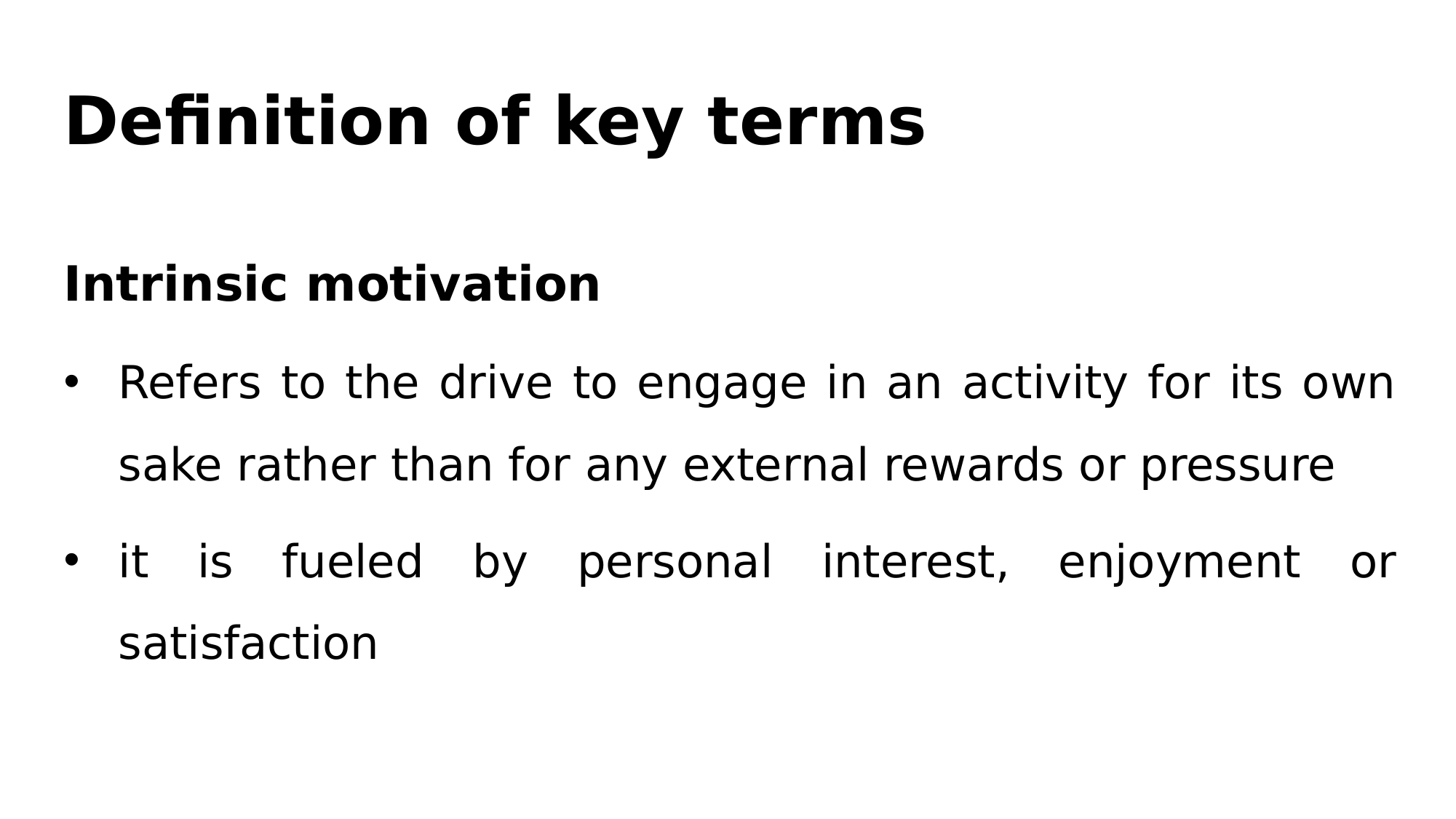

# Definition of key terms
Intrinsic motivation
Refers to the drive to engage in an activity for its own sake rather than for any external rewards or pressure
it is fueled by personal interest, enjoyment or satisfaction